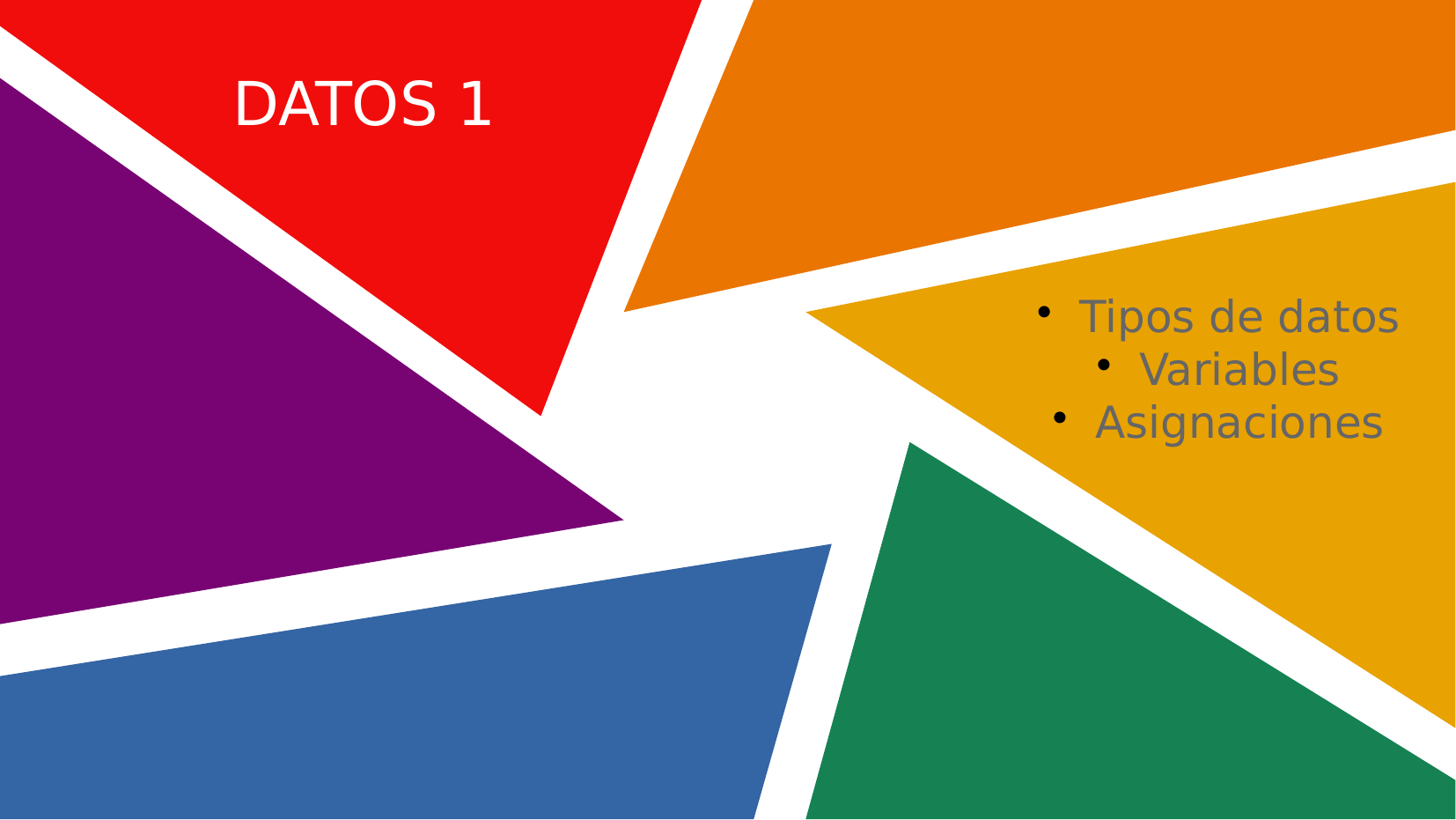

DATOS 1
# Tipos de datos
Variables
Asignaciones